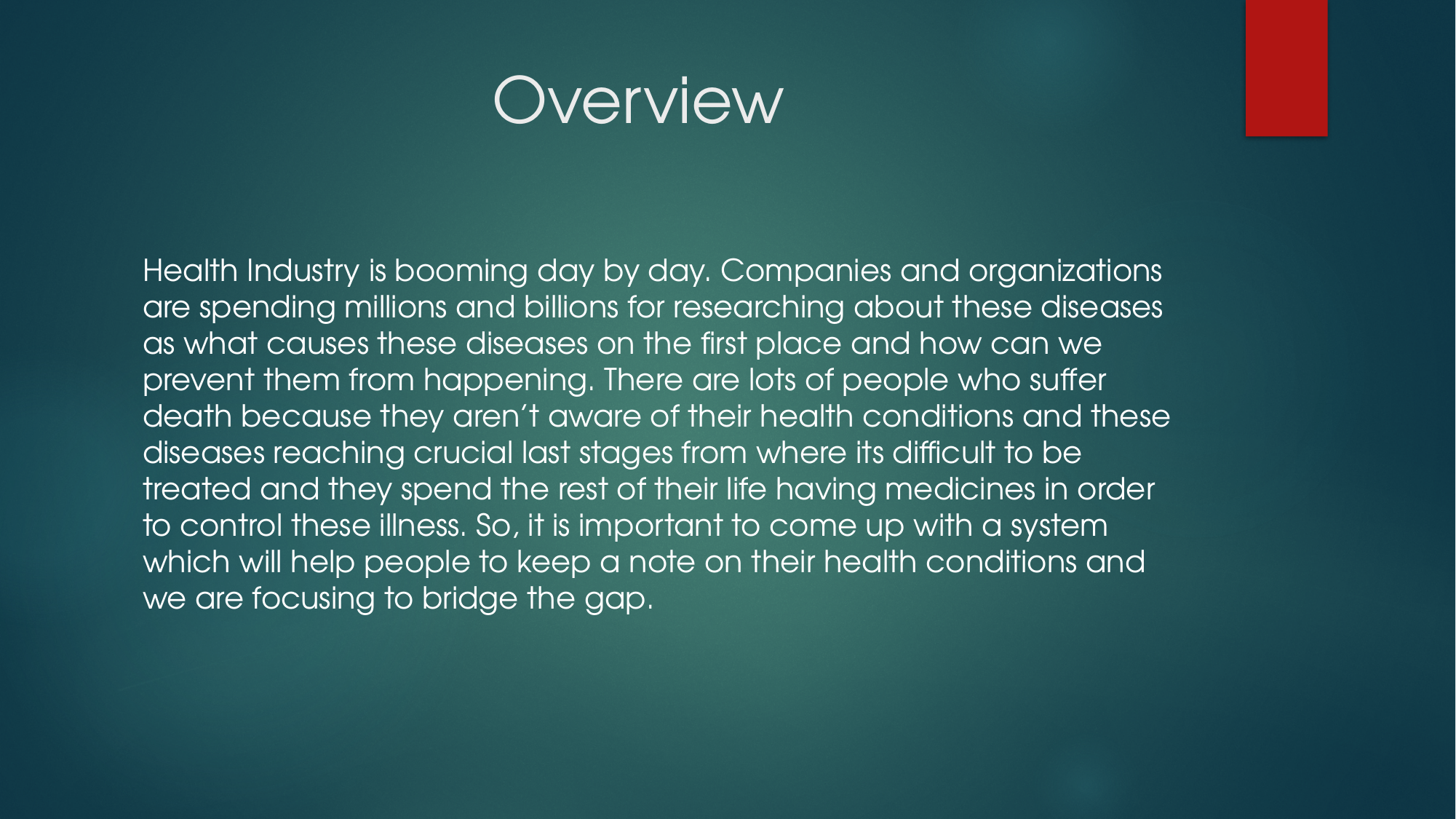

# Overview
Health Industry is booming day by day. Companies and organizations are spending millions and billions for researching about these diseases as what causes these diseases on the first place and how can we prevent them from happening. There are lots of people who suffer death because they aren’t aware of their health conditions and these diseases reaching crucial last stages from where its difficult to be treated and they spend the rest of their life having medicines in order to control these illness. So, it is important to come up with a system which will help people to keep a note on their health conditions and we are focusing to bridge the gap.